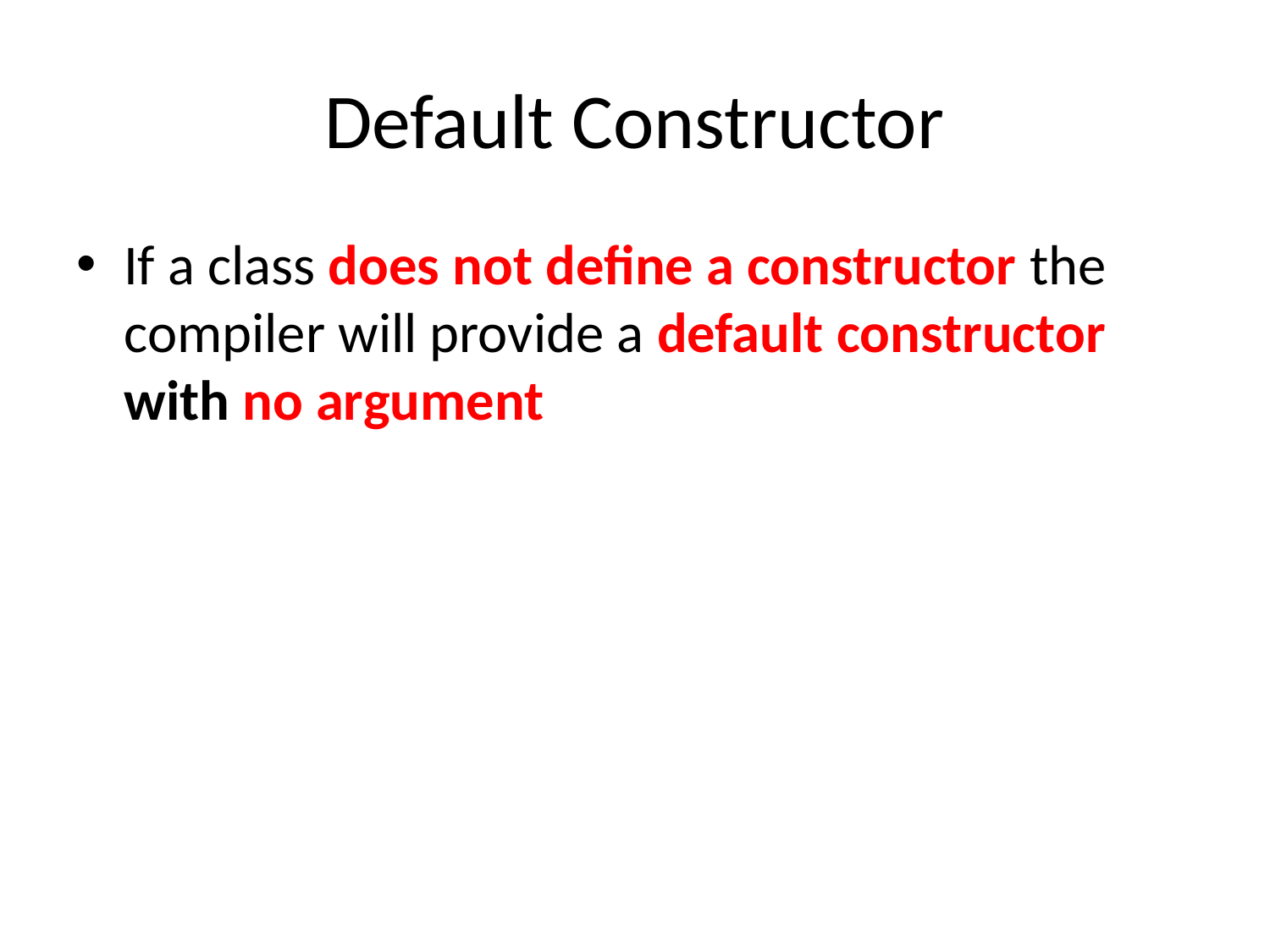

# Default Constructor
If a class does not define a constructor the compiler will provide a default constructor with no argument